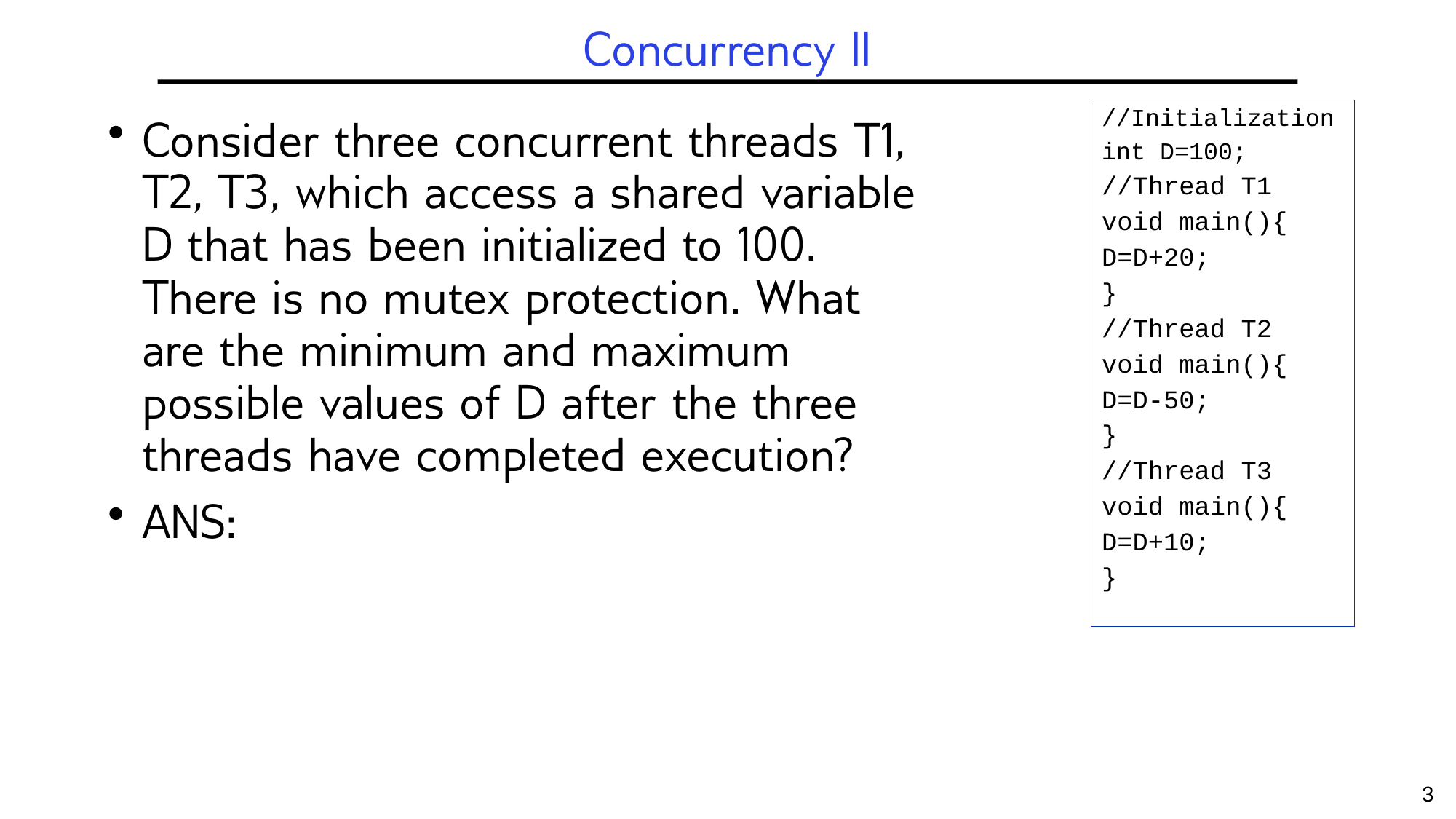

# Concurrency II
//Initialization
int D=100;
//Thread T1
void main(){
D=D+20;
}
//Thread T2
void main(){
D=D-50;
}
//Thread T3
void main(){
D=D+10;
}
Consider three concurrent threads T1, T2, T3, which access a shared variable D that has been initialized to 100. There is no mutex protection. What are the minimum and maximum possible values of D after the three threads have completed execution?
ANS: